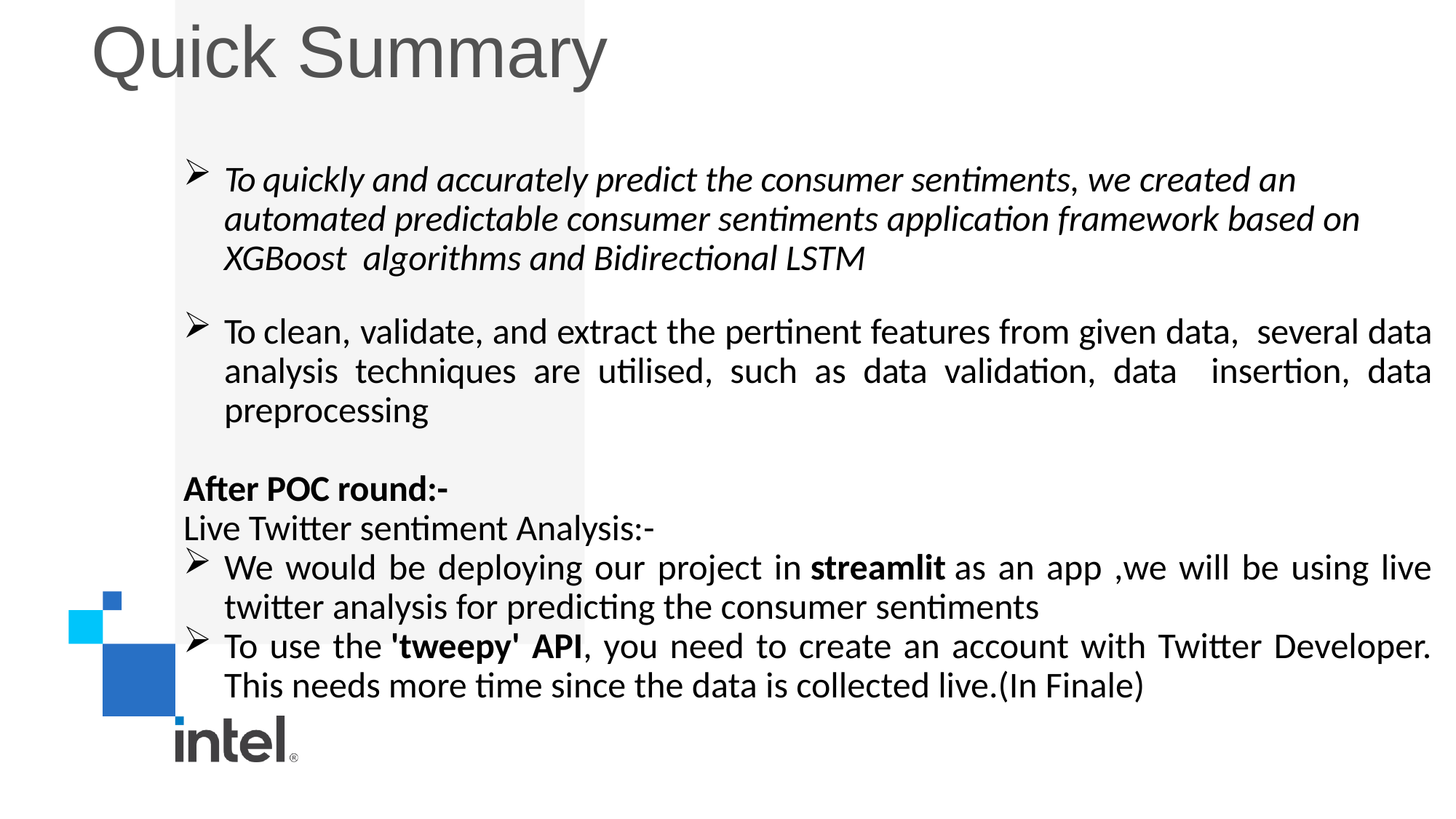

# Quick Summary
To quickly and accurately predict the consumer sentiments, we created an automated predictable consumer sentiments application framework based on XGBoost  algorithms and Bidirectional LSTM

To clean, validate, and extract the pertinent features from given data,  several data analysis techniques are utilised, such as data validation, data  insertion, data preprocessing

After POC round:-
Live Twitter sentiment Analysis:-
We would be deploying our project in streamlit as an app ,we will be using live twitter analysis for predicting the consumer sentiments
To use the 'tweepy' API, you need to create an account with Twitter Developer. This needs more time since the data is collected live.(In Finale)